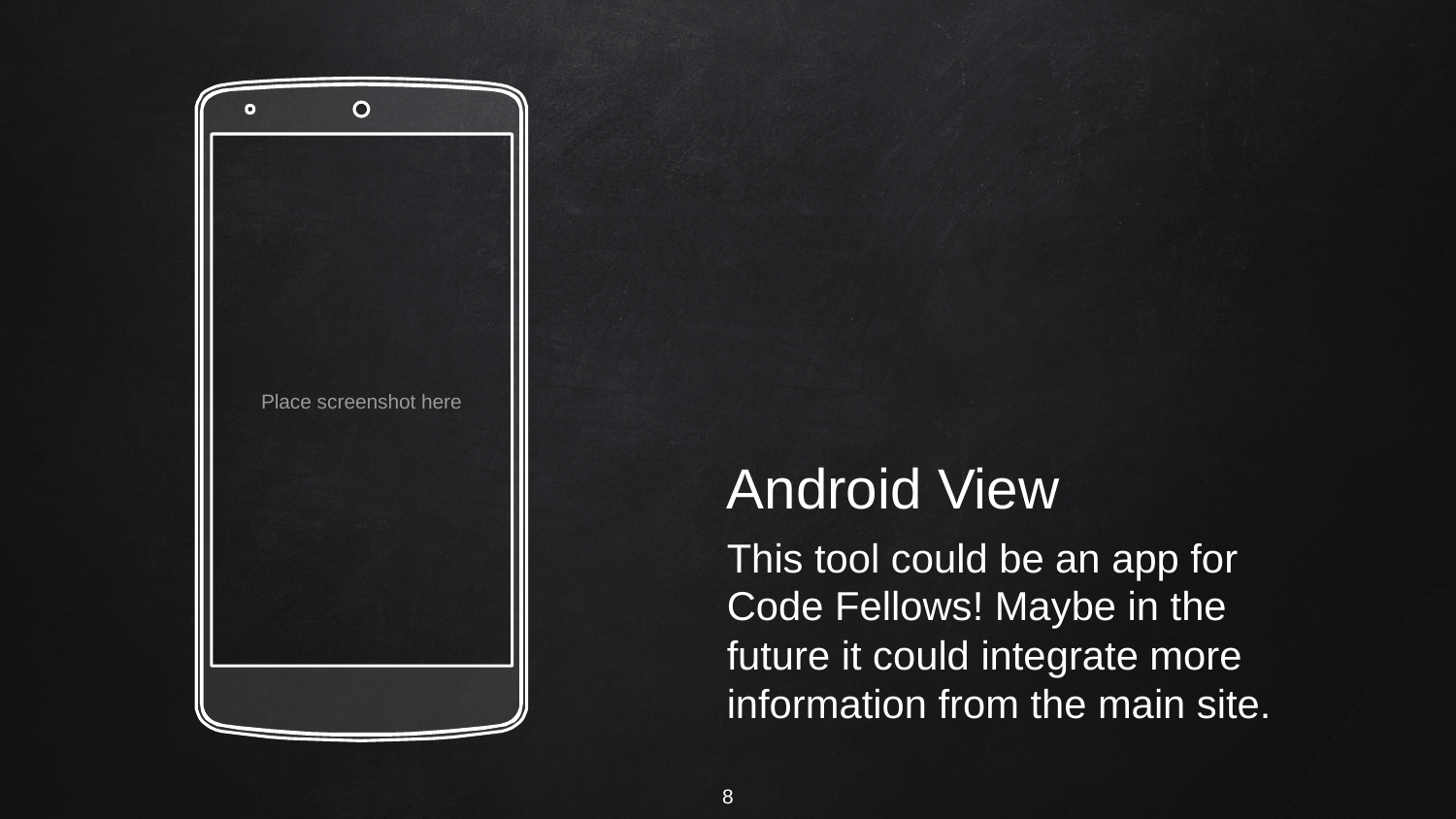

Place screenshot here
Android View
This tool could be an app for Code Fellows! Maybe in the future it could integrate more information from the main site.
8